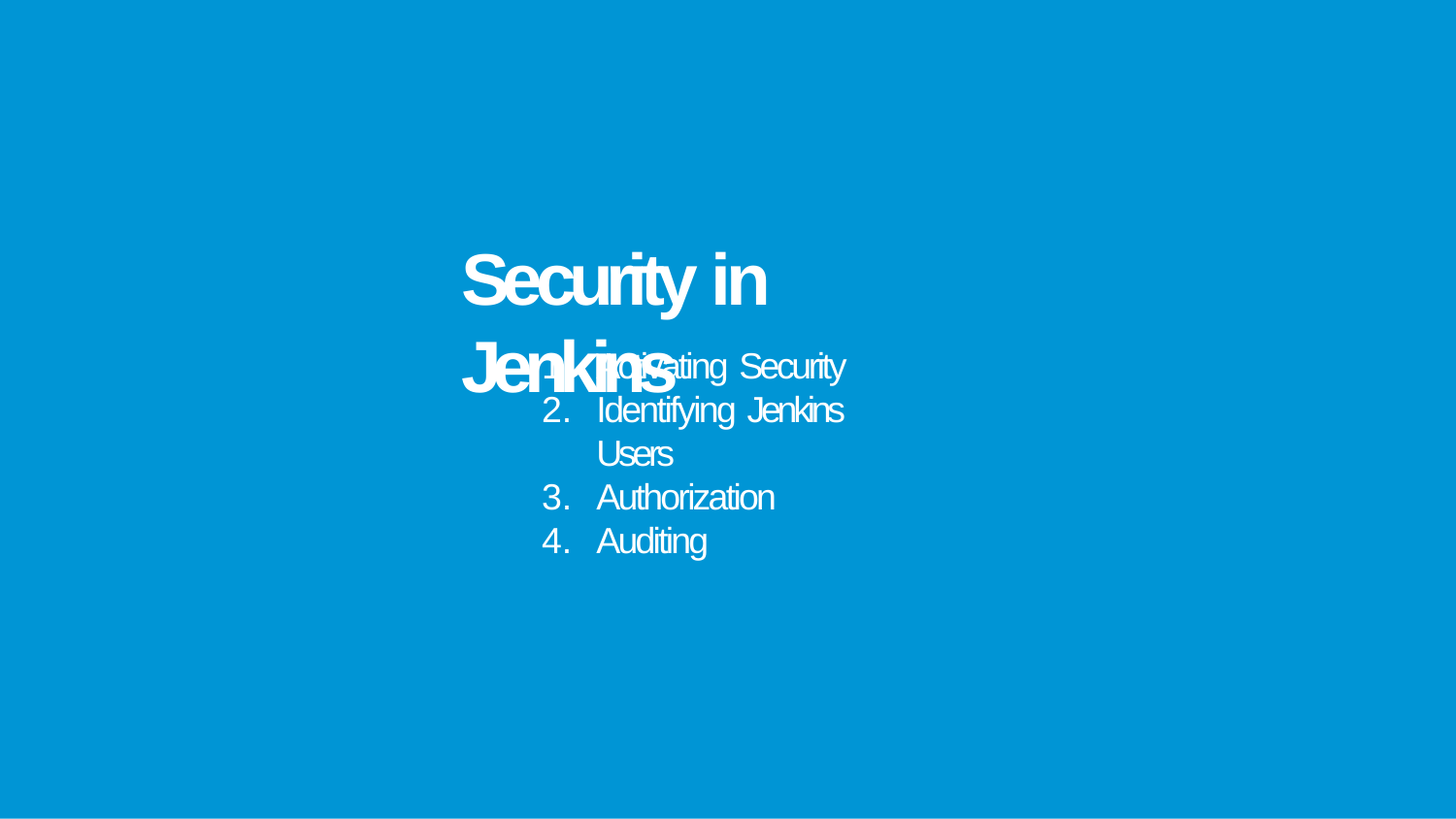

# Security in Jenkins
Activating Security
Identifying Jenkins Users
Authorization
Auditing